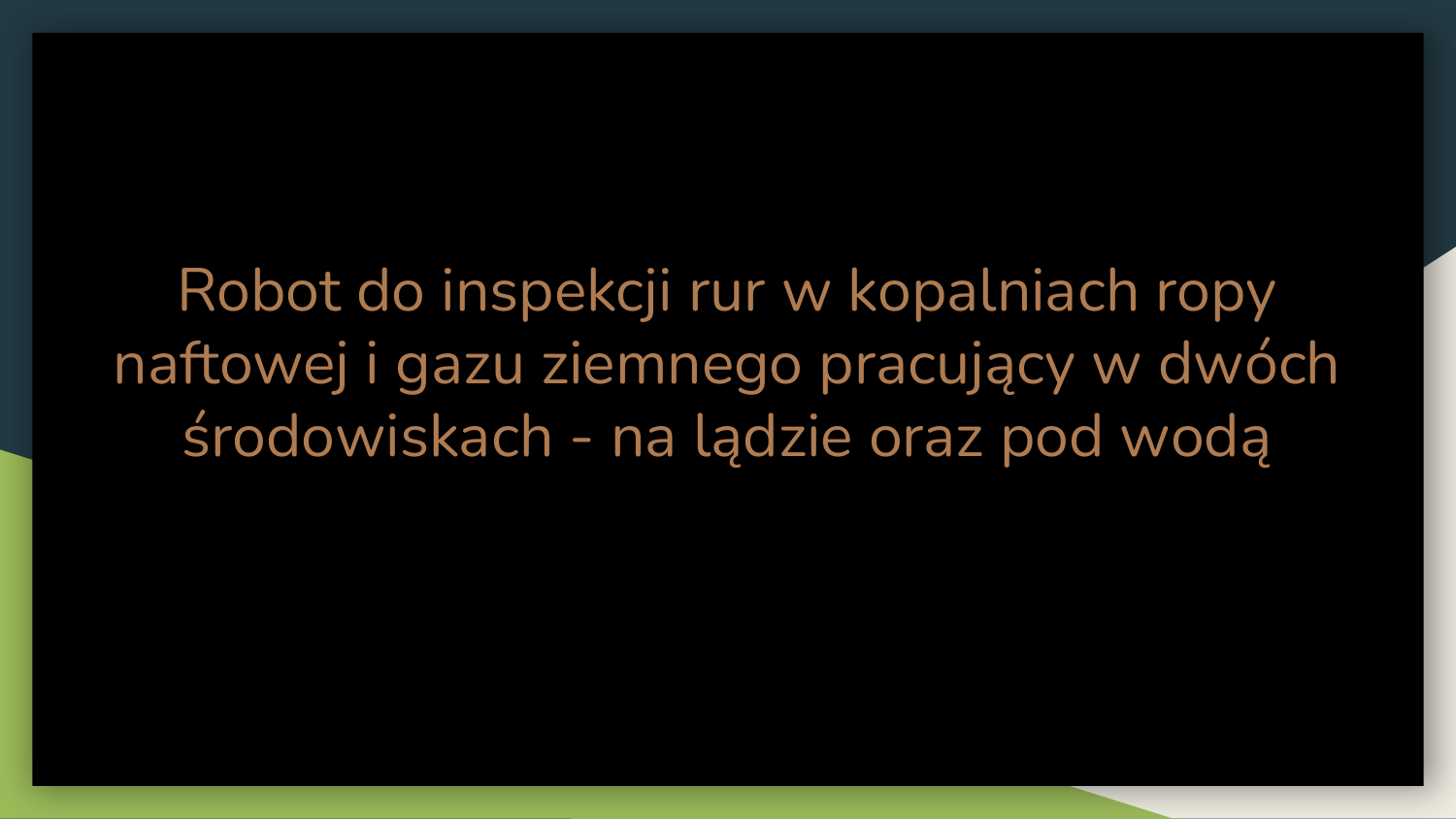

Robot do inspekcji rur w kopalniach ropy naftowej i gazu ziemnego pracujący w dwóch środowiskach - na lądzie oraz pod wodą